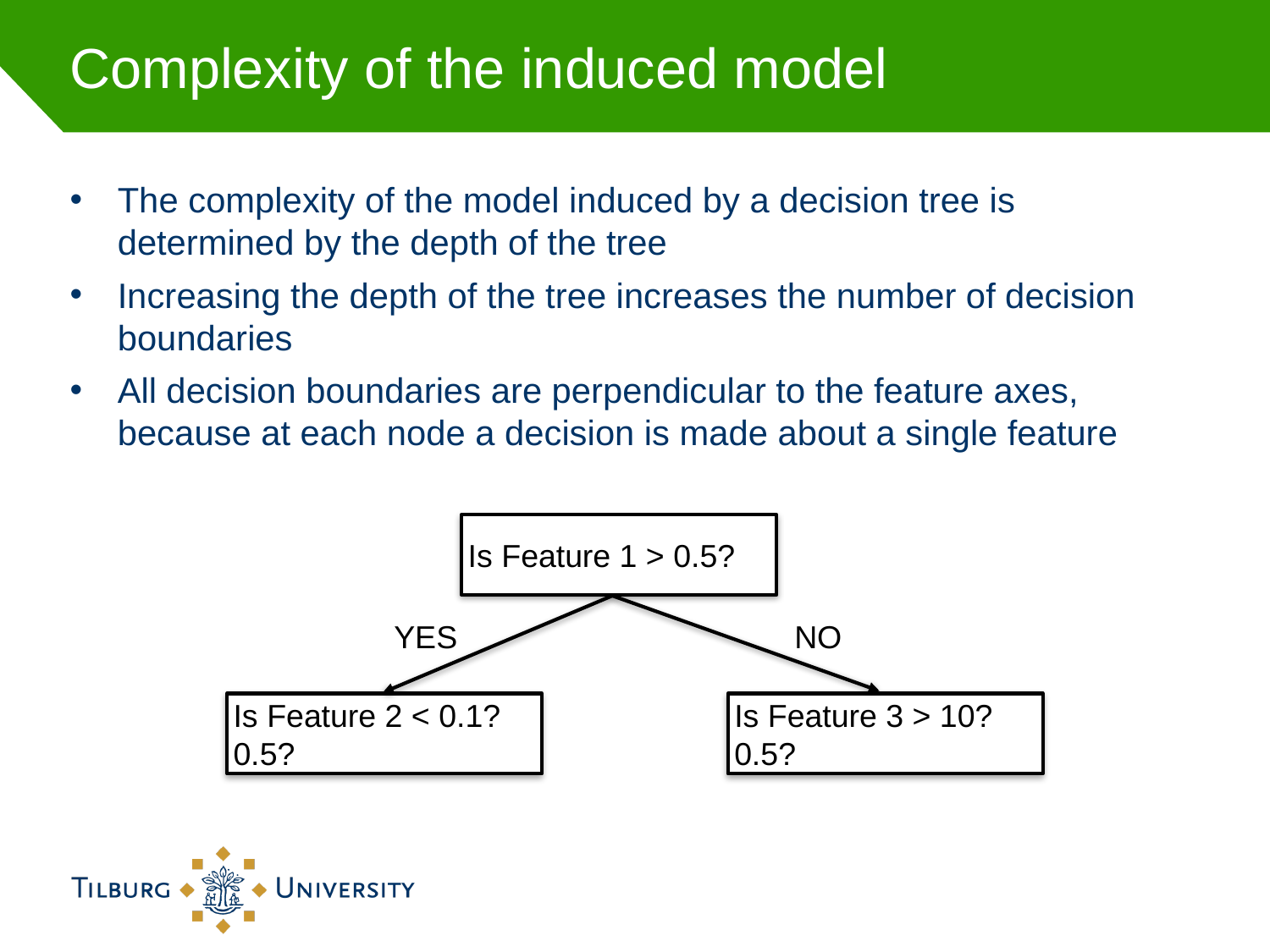

# Complexity of the induced model
The complexity of the model induced by a decision tree is determined by the depth of the tree
Increasing the depth of the tree increases the number of decision boundaries
All decision boundaries are perpendicular to the feature axes, because at each node a decision is made about a single feature
Is Feature 1 > 0.5?

YES
NO
Is Feature 2 < 0.1?0.5?
Is Feature 3 > 10? 0.5?